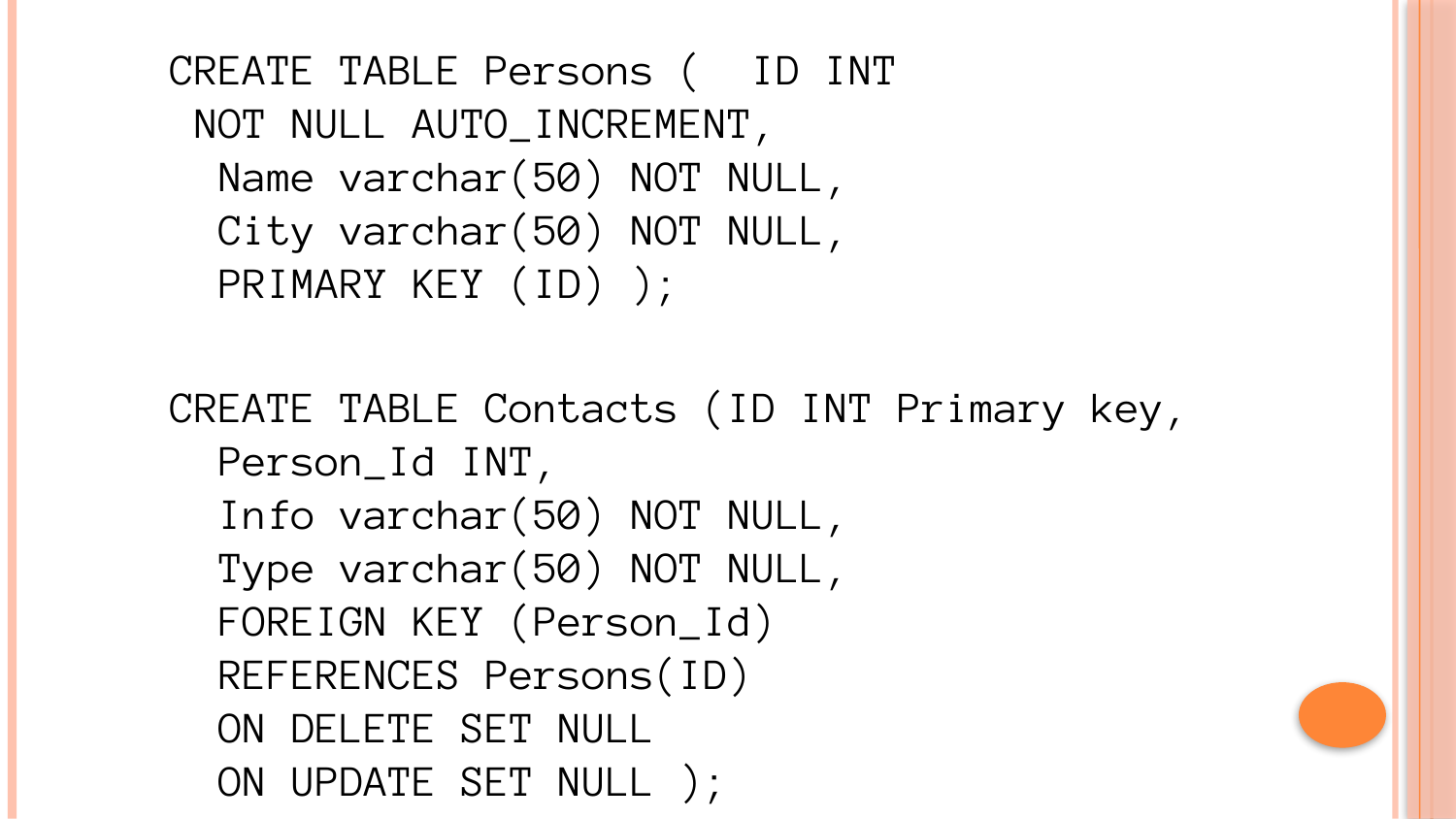

CREATE TABLE Persons (  ID INT NOT NULL AUTO_INCREMENT,
  Name varchar(50) NOT NULL,
  City varchar(50) NOT NULL,
  PRIMARY KEY (ID) );
CREATE TABLE Contacts (ID INT Primary key,
  Person_Id INT,
  Info varchar(50) NOT NULL,
  Type varchar(50) NOT NULL,
  FOREIGN KEY (Person_Id)
  REFERENCES Persons(ID)
  ON DELETE SET NULL
  ON UPDATE SET NULL );